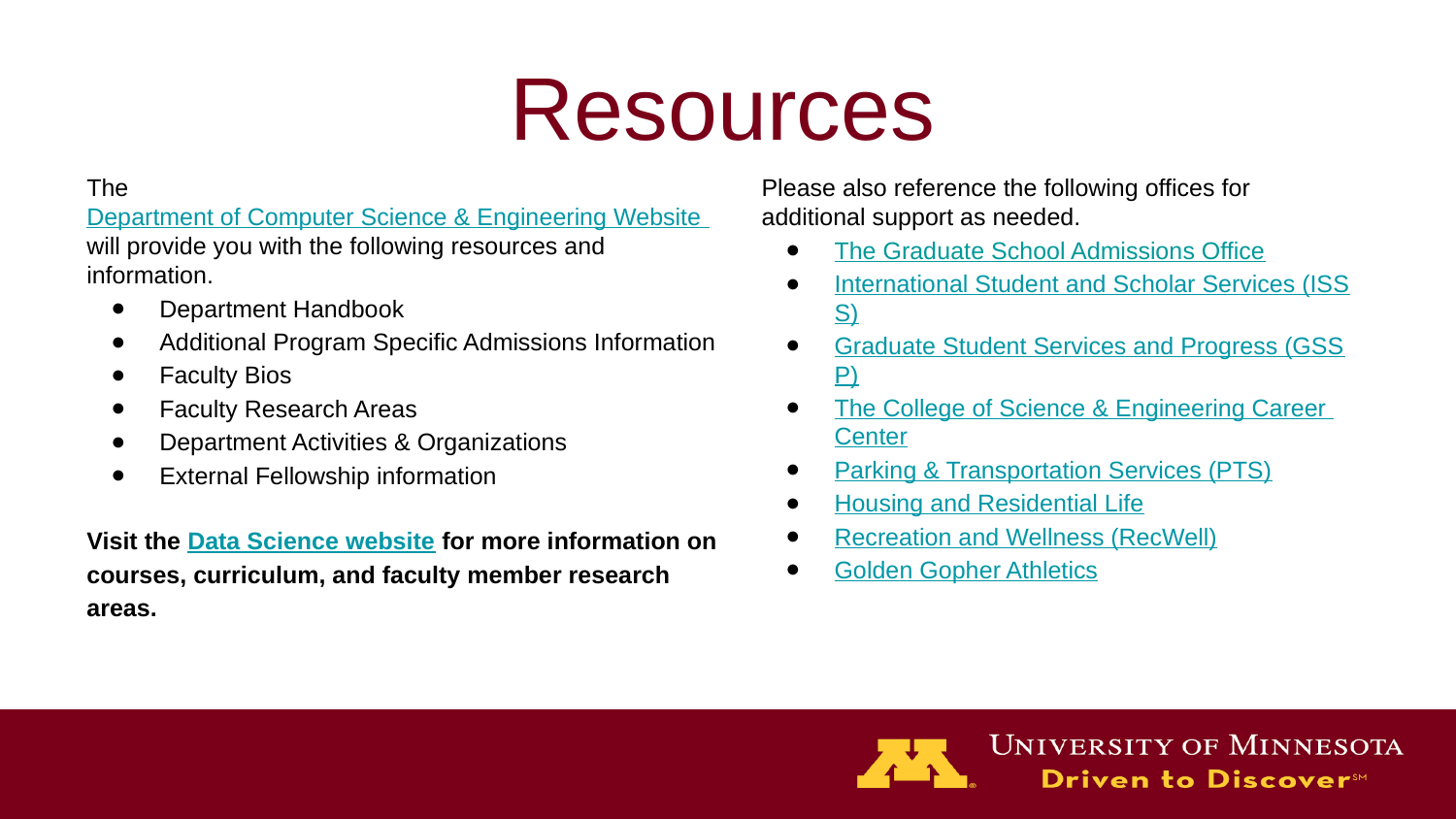

# Resources
The Department of Computer Science & Engineering Website will provide you with the following resources and information.
Department Handbook
Additional Program Specific Admissions Information
Faculty Bios
Faculty Research Areas
Department Activities & Organizations
External Fellowship information
Visit the Data Science website for more information on courses, curriculum, and faculty member research areas.

Please also reference the following offices for additional support as needed.
The Graduate School Admissions Office
International Student and Scholar Services (ISSS)
Graduate Student Services and Progress (GSSP)
The College of Science & Engineering Career Center
Parking & Transportation Services (PTS)
Housing and Residential Life
Recreation and Wellness (RecWell)
Golden Gopher Athletics